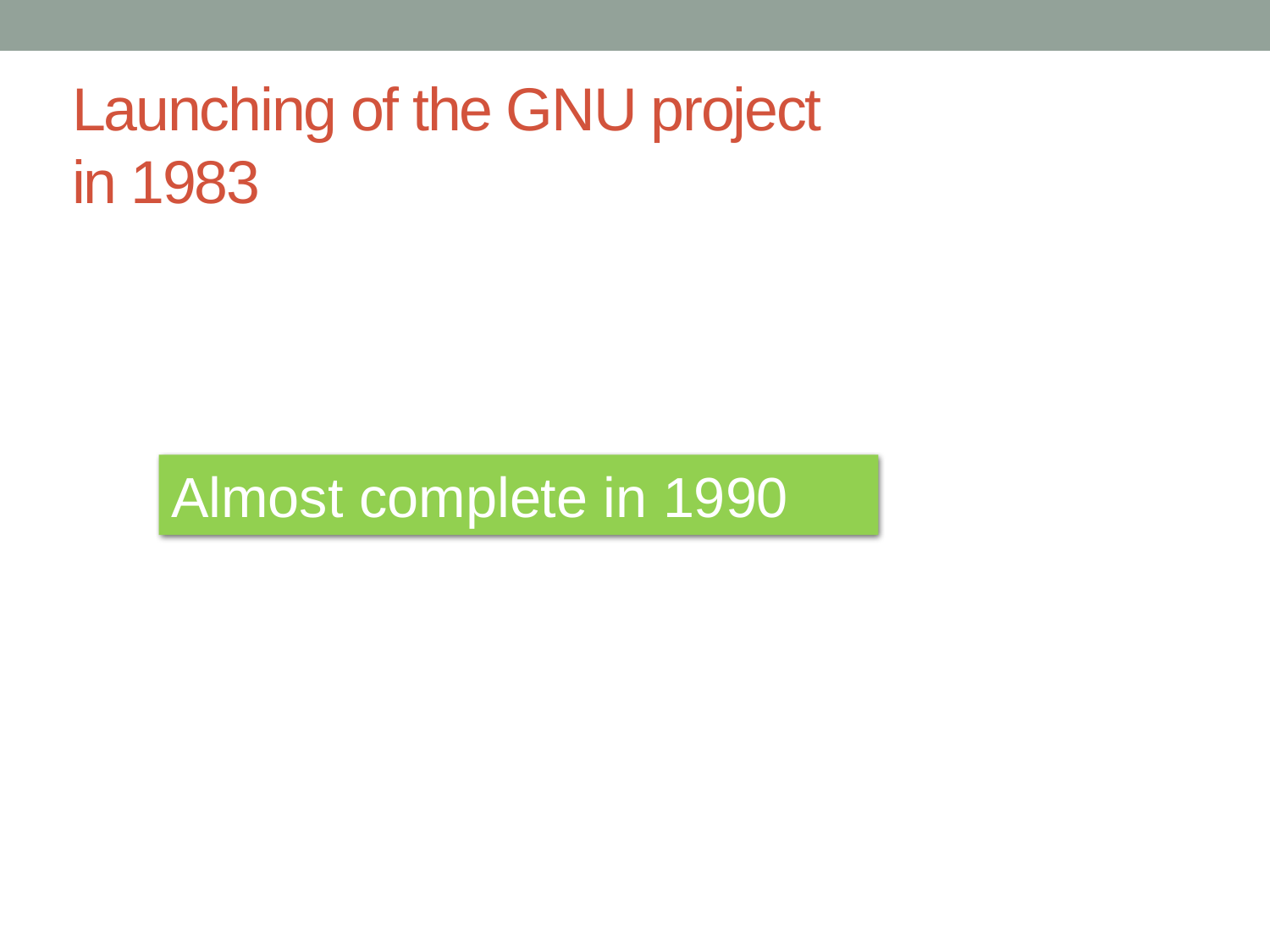

# Launching of the GNU project in 1983
Almost complete in 1990